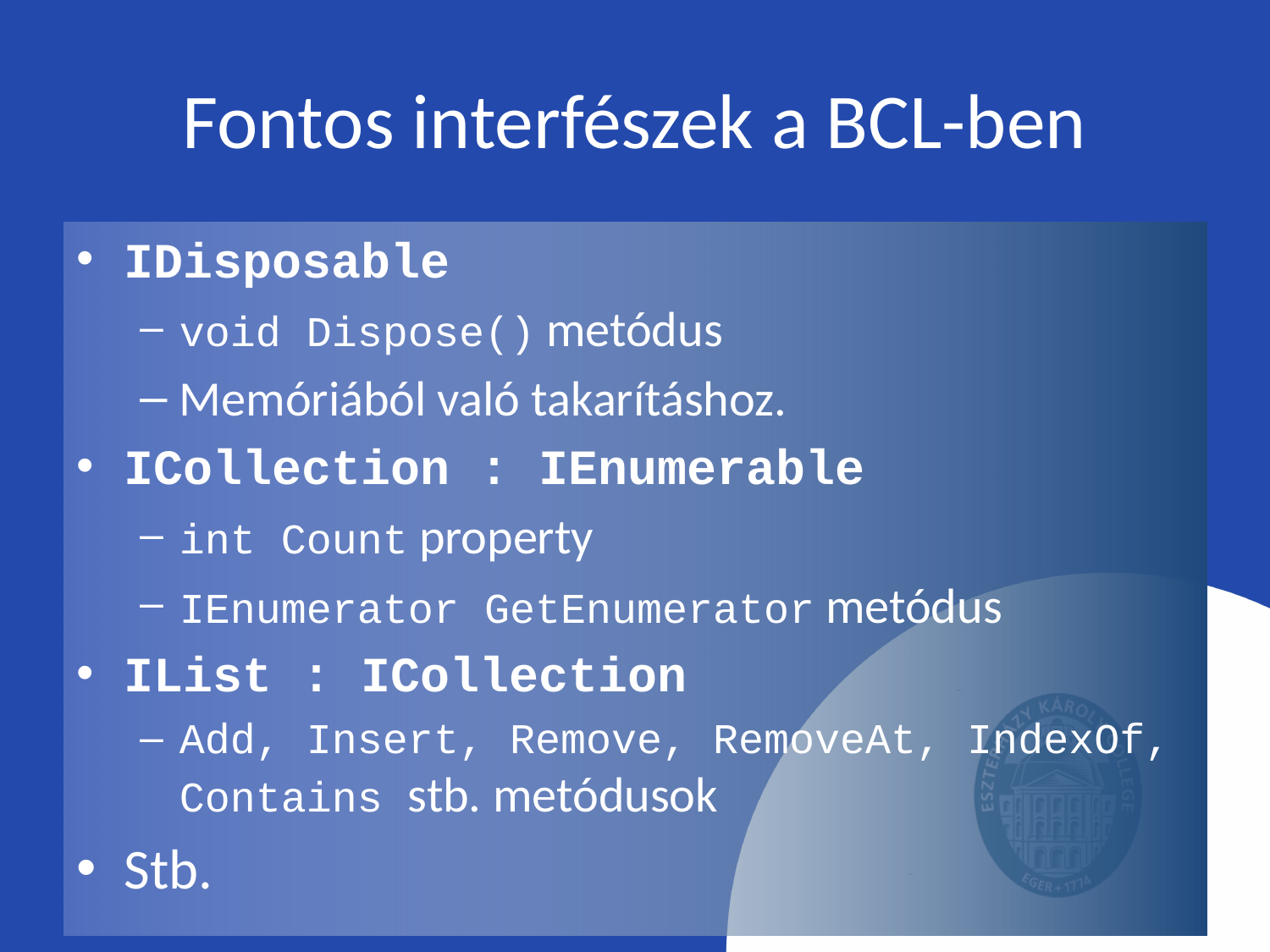

# Fontos interfészek a BCL-ben
IDisposable
void Dispose() metódus
Memóriából való takarításhoz.
ICollection : IEnumerable
int Count property
IEnumerator GetEnumerator metódus
IList : ICollection
Add, Insert, Remove, RemoveAt, IndexOf, Contains stb. metódusok
Stb.